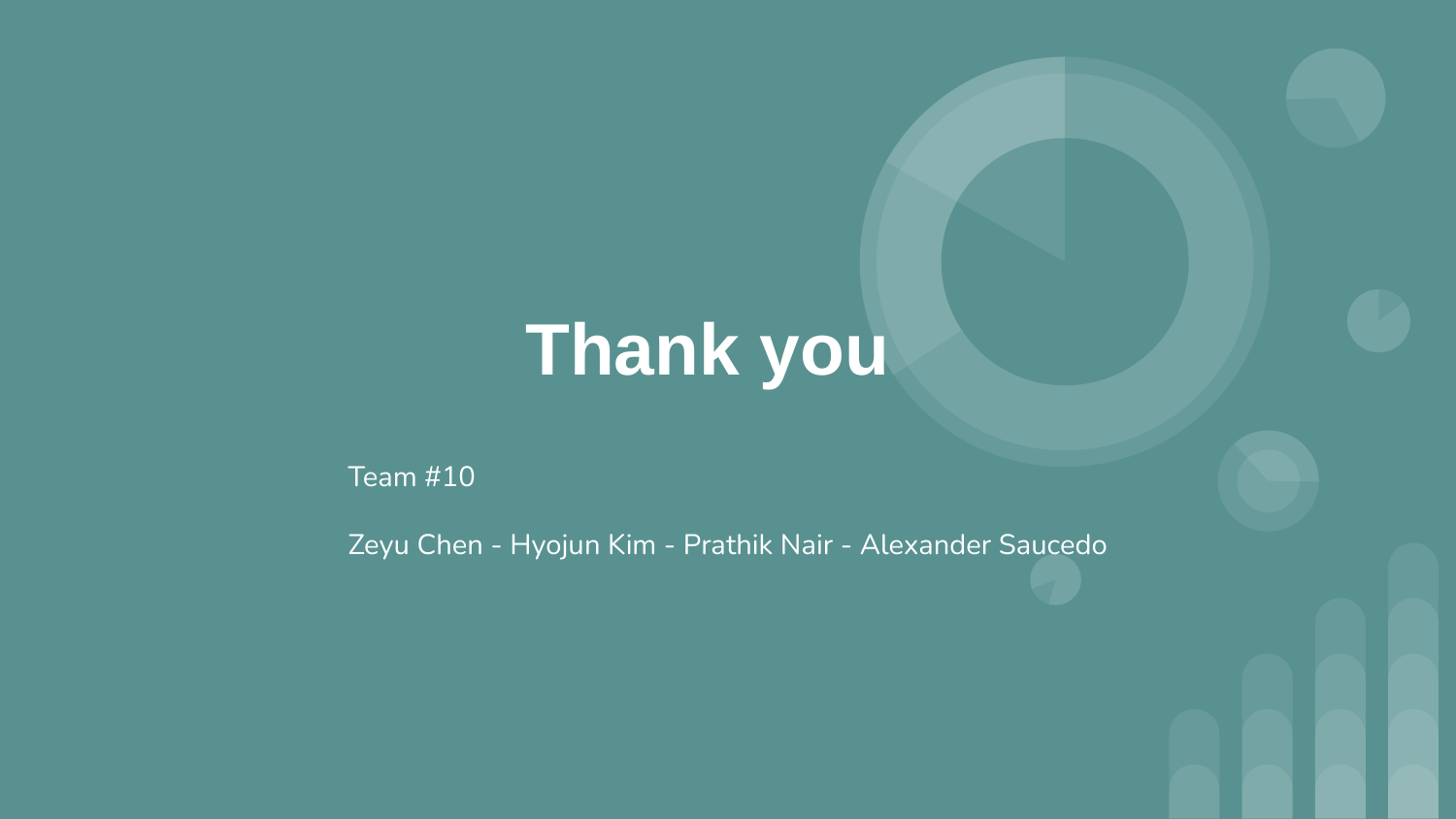

# Thank you
Team #10

Zeyu Chen - Hyojun Kim - Prathik Nair - Alexander Saucedo